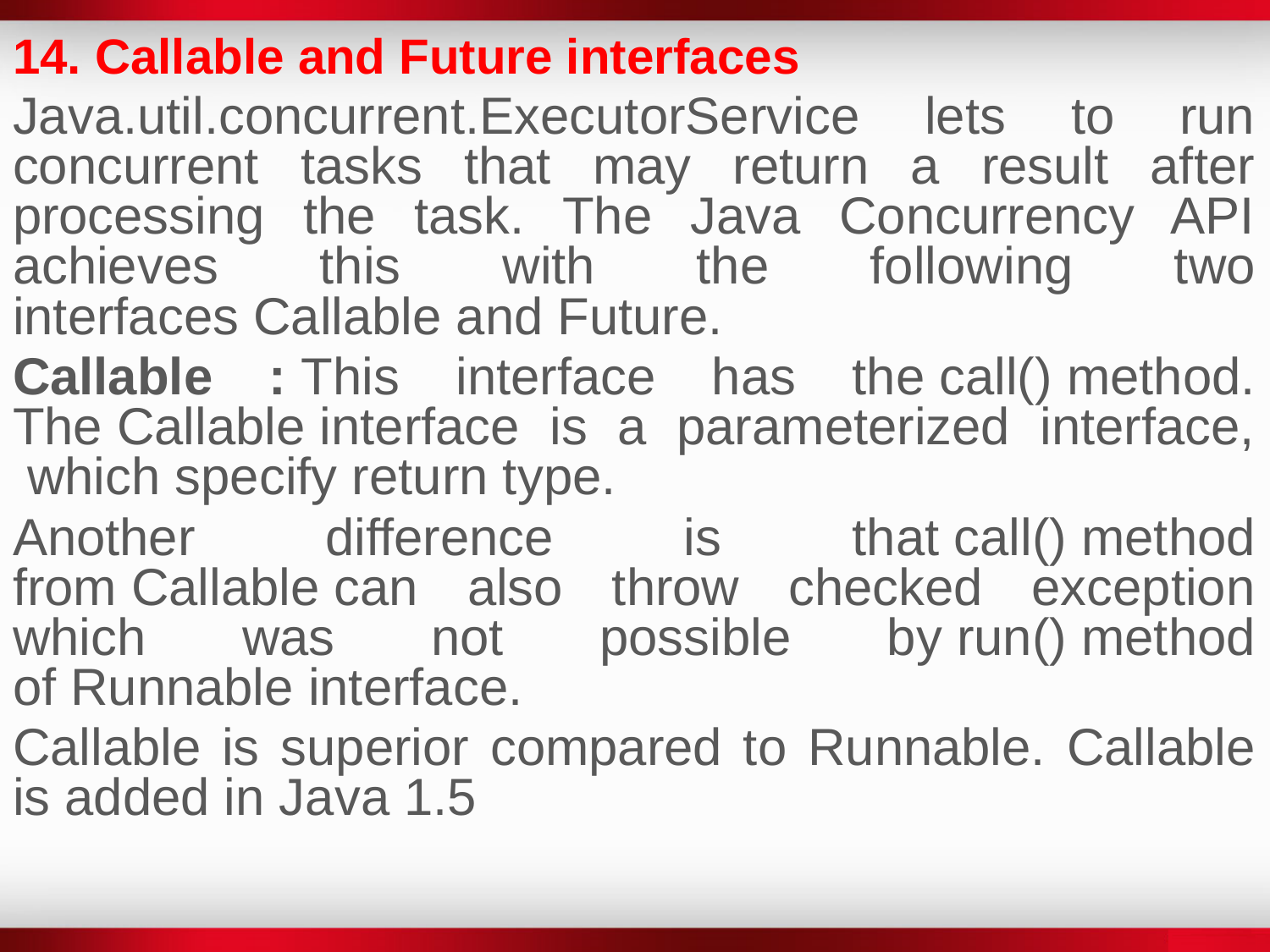

14. Callable and Future interfaces
Java.util.concurrent.ExecutorService lets to run concurrent tasks that may return a result after processing the task. The Java Concurrency API achieves this with the following two interfaces Callable and Future.
Callable : This interface has the call() method. The Callable interface is a parameterized interface,  which specify return type.
Another difference is that call() method from Callable can also throw checked exception which was not possible by run() method of Runnable interface.
Callable is superior compared to Runnable. Callable is added in Java 1.5